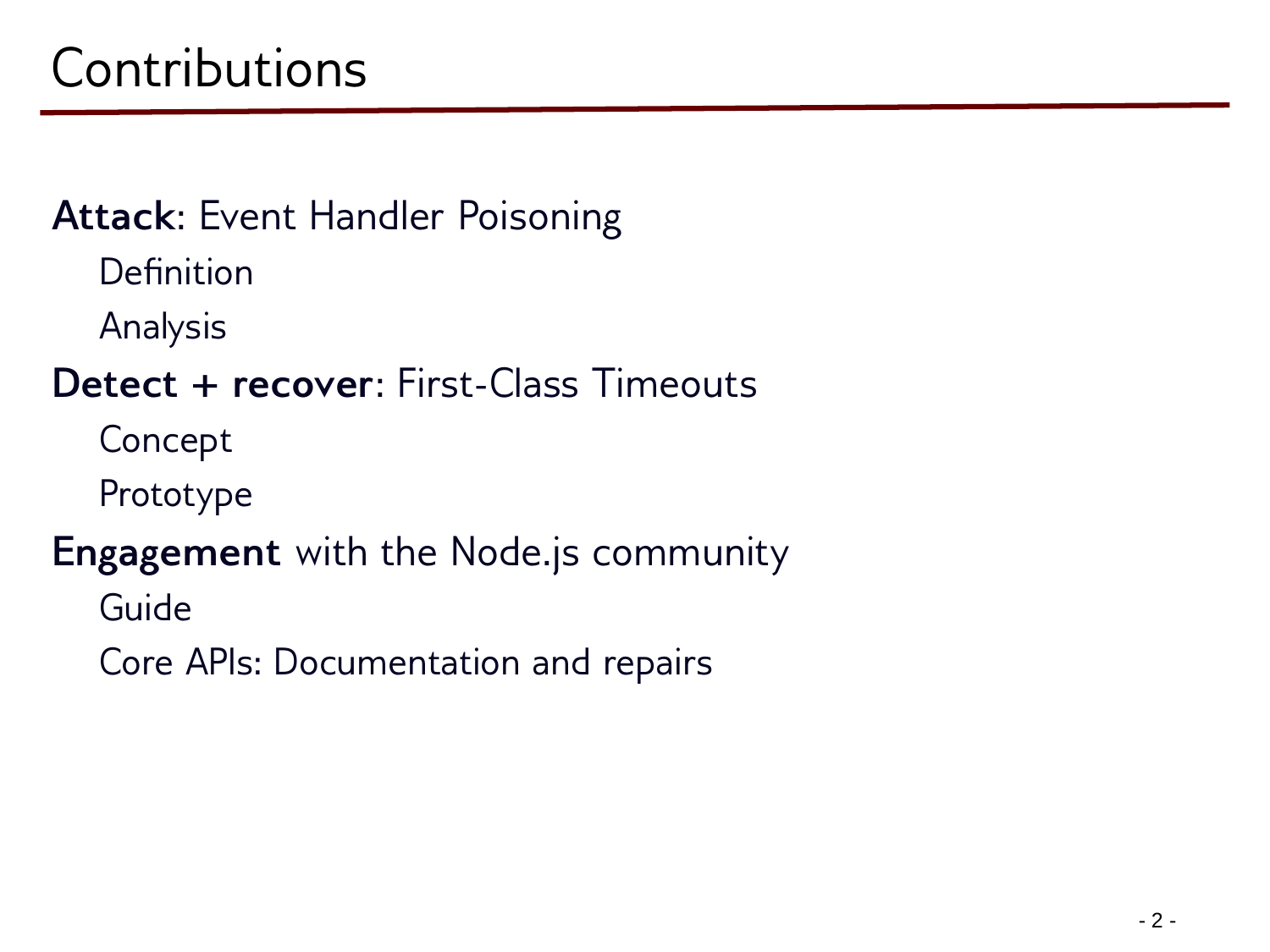

# Contributions
Attack: Event Handler Poisoning
Definition
Analysis
Detect + recover: First-Class Timeouts
Concept
Prototype
Engagement with the Node.js community
Guide
Core APIs: Documentation and repairs